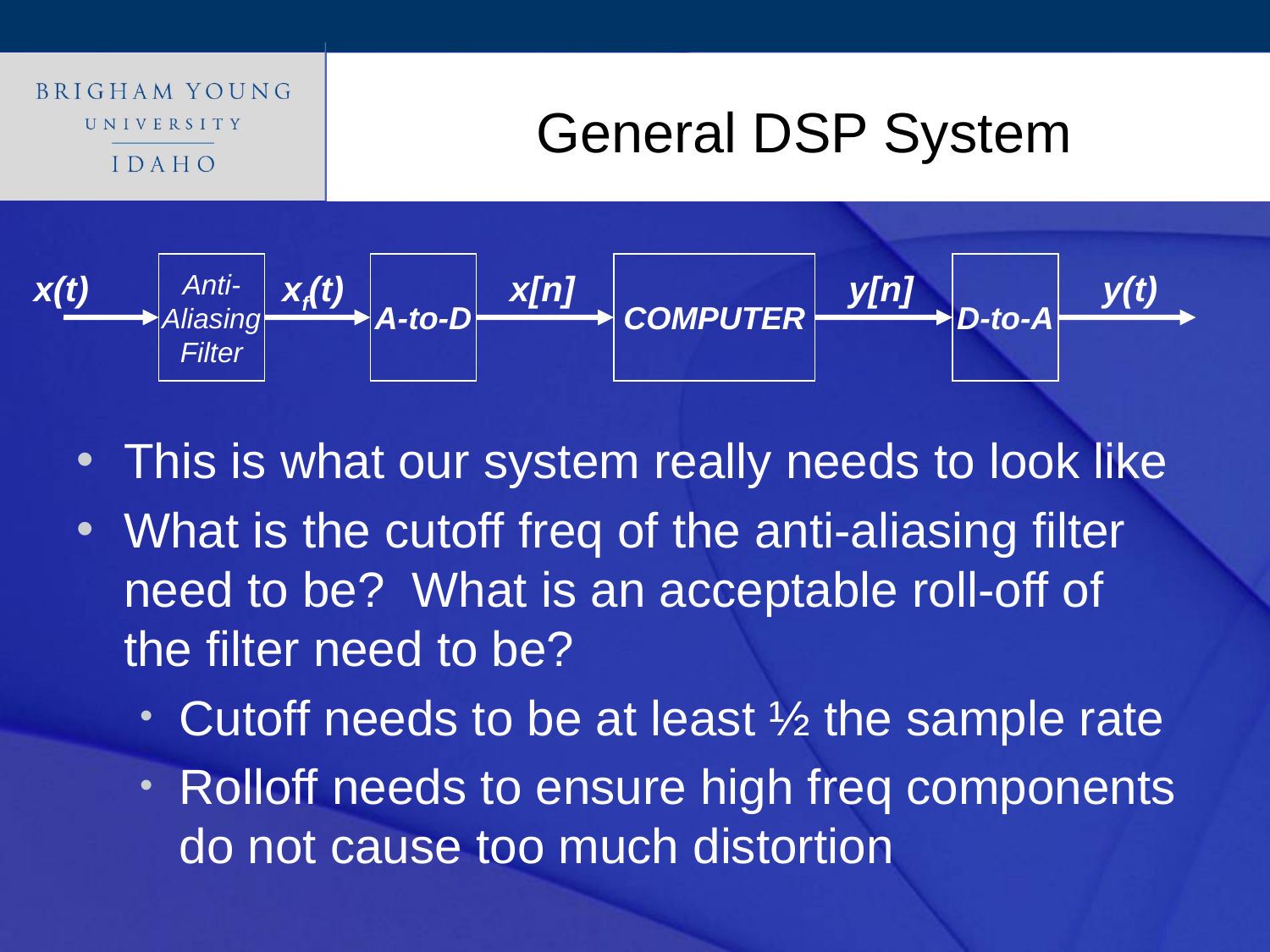

# General DSP System
Anti-
Aliasing
Filter
A-to-D
COMPUTER
D-to-A
x(t)
xf(t)
x[n]
y[n]
y(t)

This is what our system really needs to look like
What is the cutoff freq of the anti-aliasing filter need to be?  What is an acceptable roll-off of the filter need to be?
Cutoff needs to be at least ½ the sample rate
Rolloff needs to ensure high freq components do not cause too much distortion